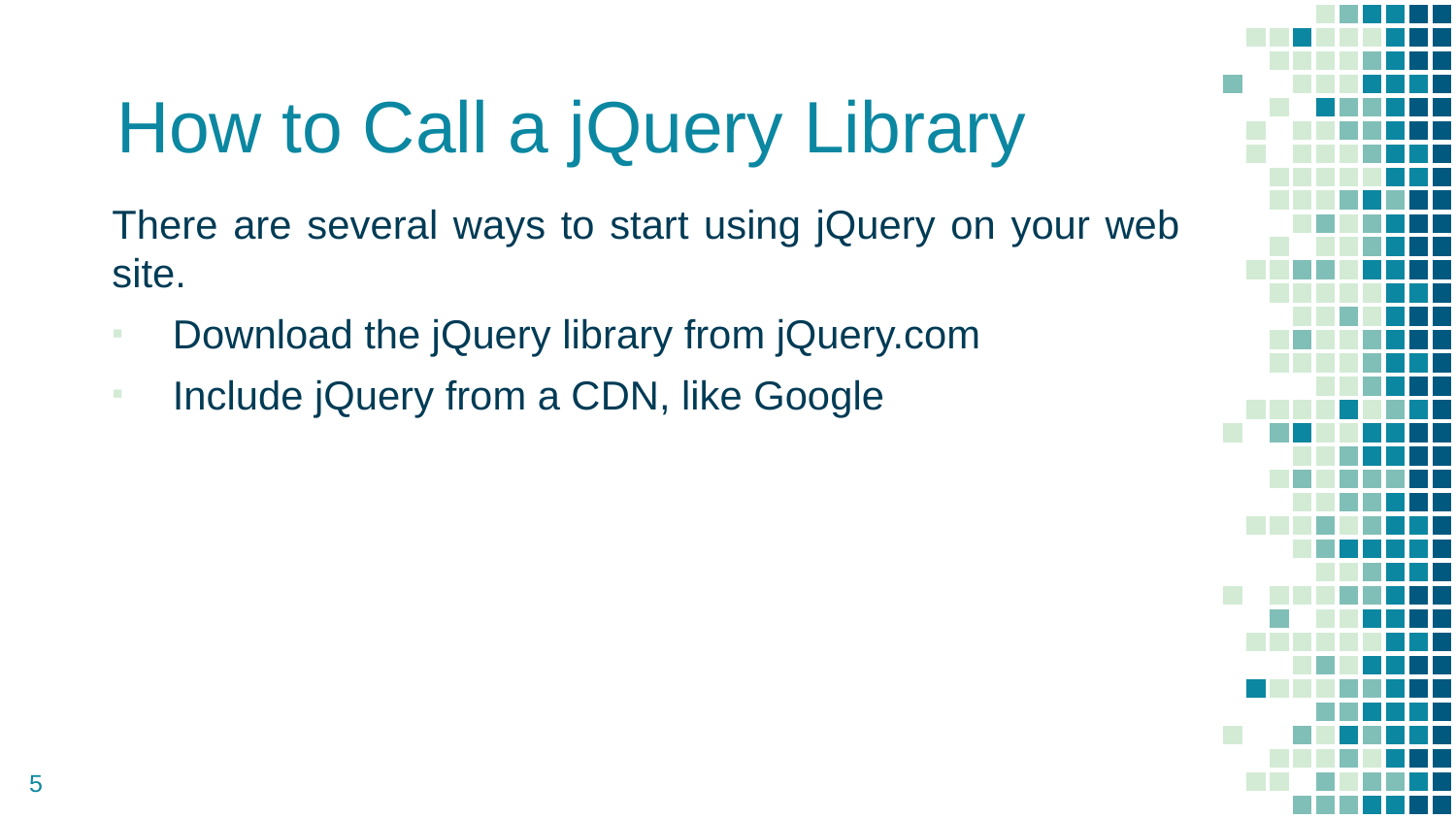

How to Call a jQuery Library
There are several ways to start using jQuery on your web site.
Download the jQuery library from jQuery.com
Include jQuery from a CDN, like Google

5